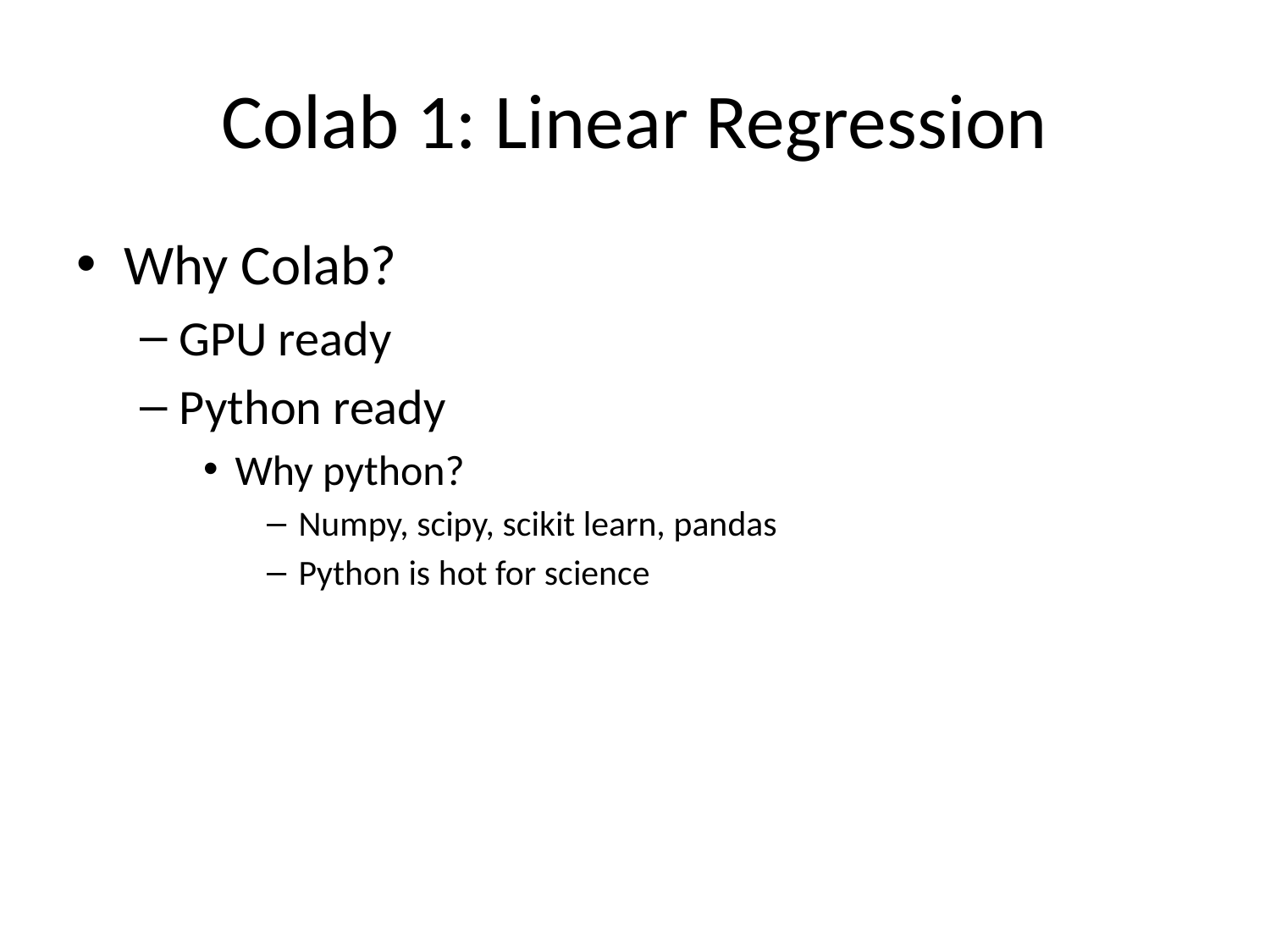

# Colab 1: Linear Regression
Why Colab?
GPU ready
Python ready
Why python?
Numpy, scipy, scikit learn, pandas
Python is hot for science